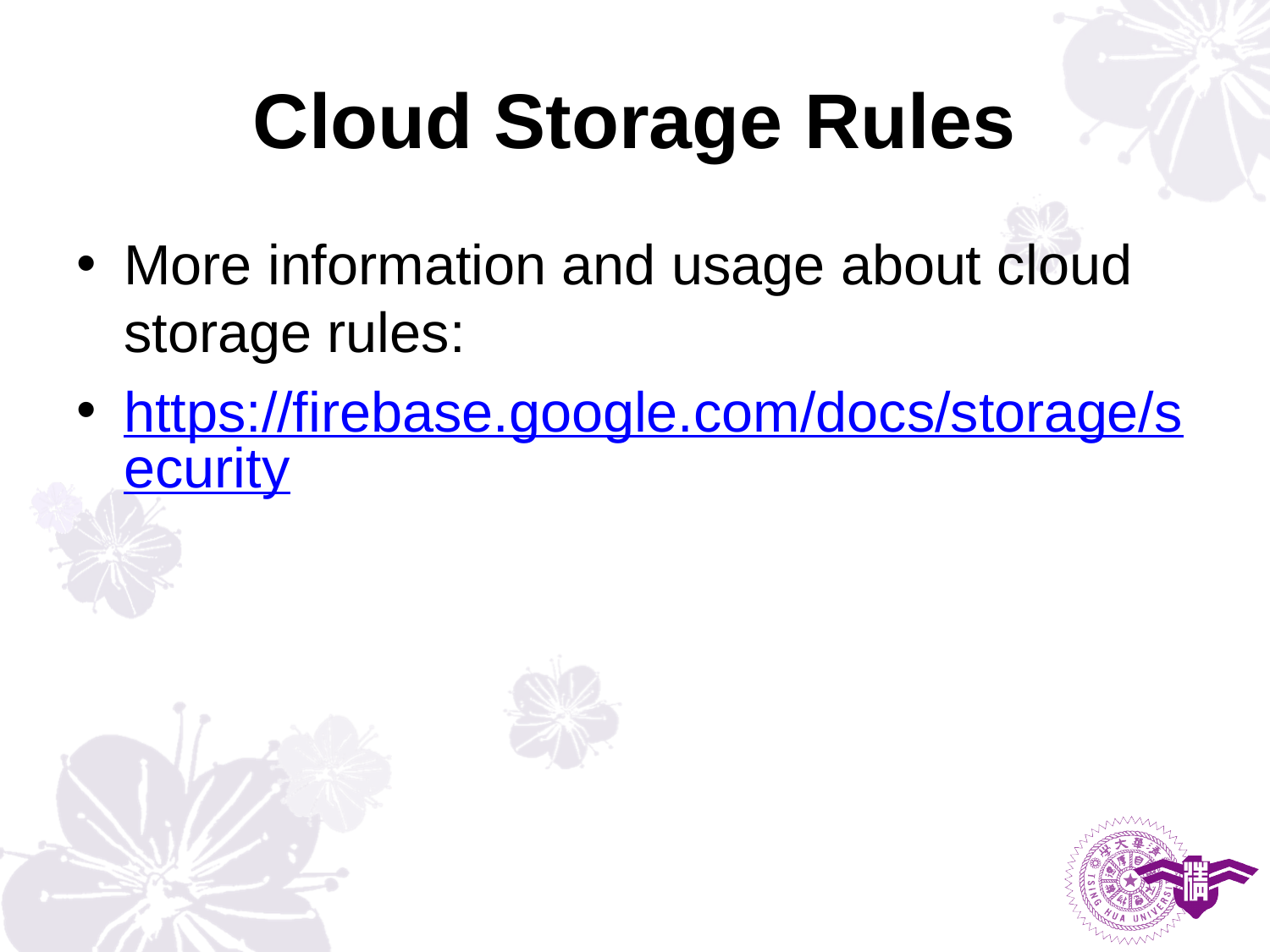

# Cloud Storage Rules
More information and usage about cloud storage rules:
https://firebase.google.com/docs/storage/security